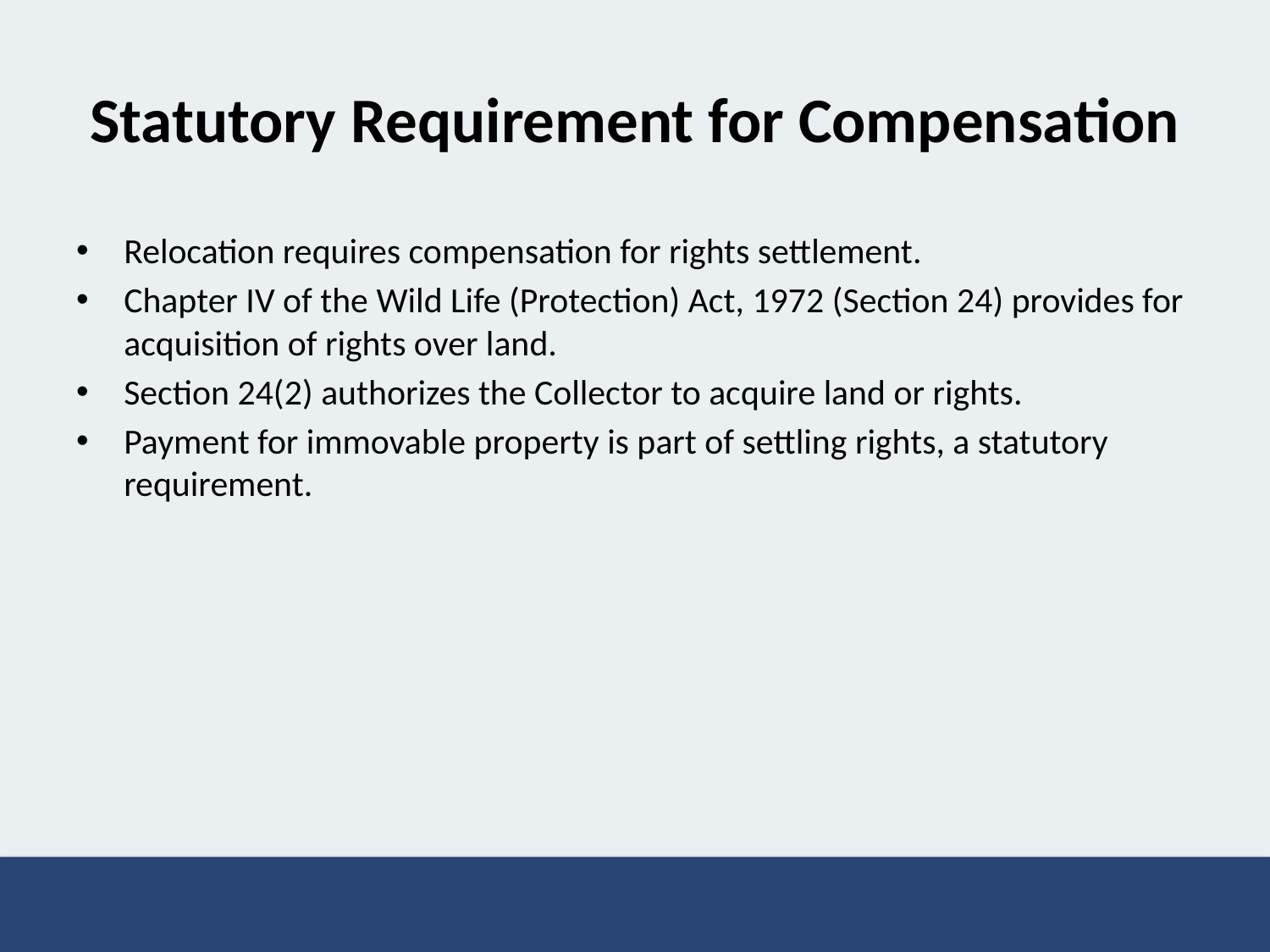

# Statutory Requirement for Compensation
Relocation requires compensation for rights settlement.
Chapter IV of the Wild Life (Protection) Act, 1972 (Section 24) provides for acquisition of rights over land.
Section 24(2) authorizes the Collector to acquire land or rights.
Payment for immovable property is part of settling rights, a statutory requirement.